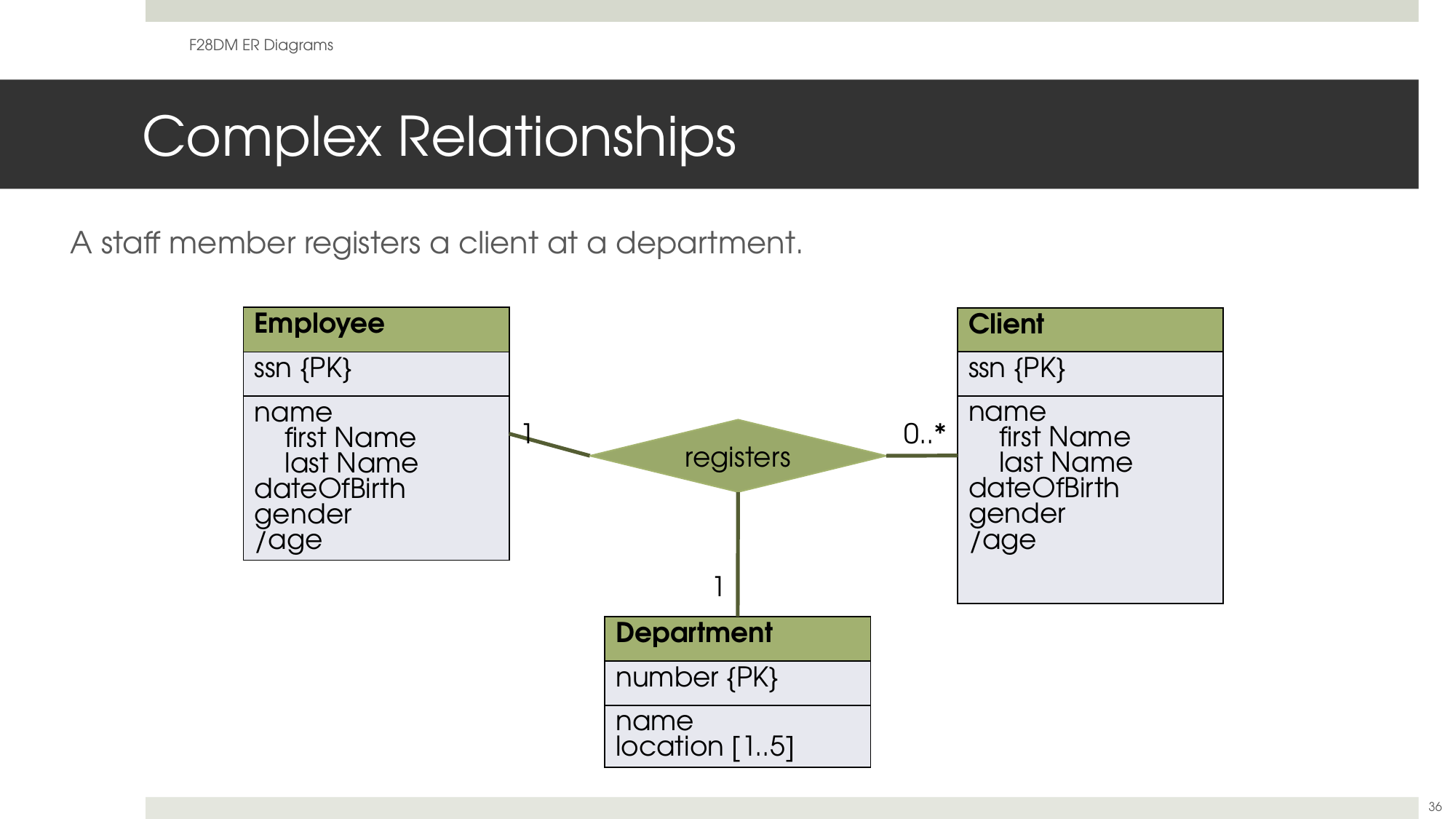

F28DM ER Diagrams

# Complex Relationships
A staff member registers a client at a department.
| Employee |
| --- |
| ssn {PK} |
| name first Name last Name dateOfBirth gender /age |
| Client |
| --- |
| ssn {PK} |
| name first Name last Name dateOfBirth gender /age |
1
0..*
registers
1
| Department |
| --- |
| number {PK} |
| name location [1..5] |
36